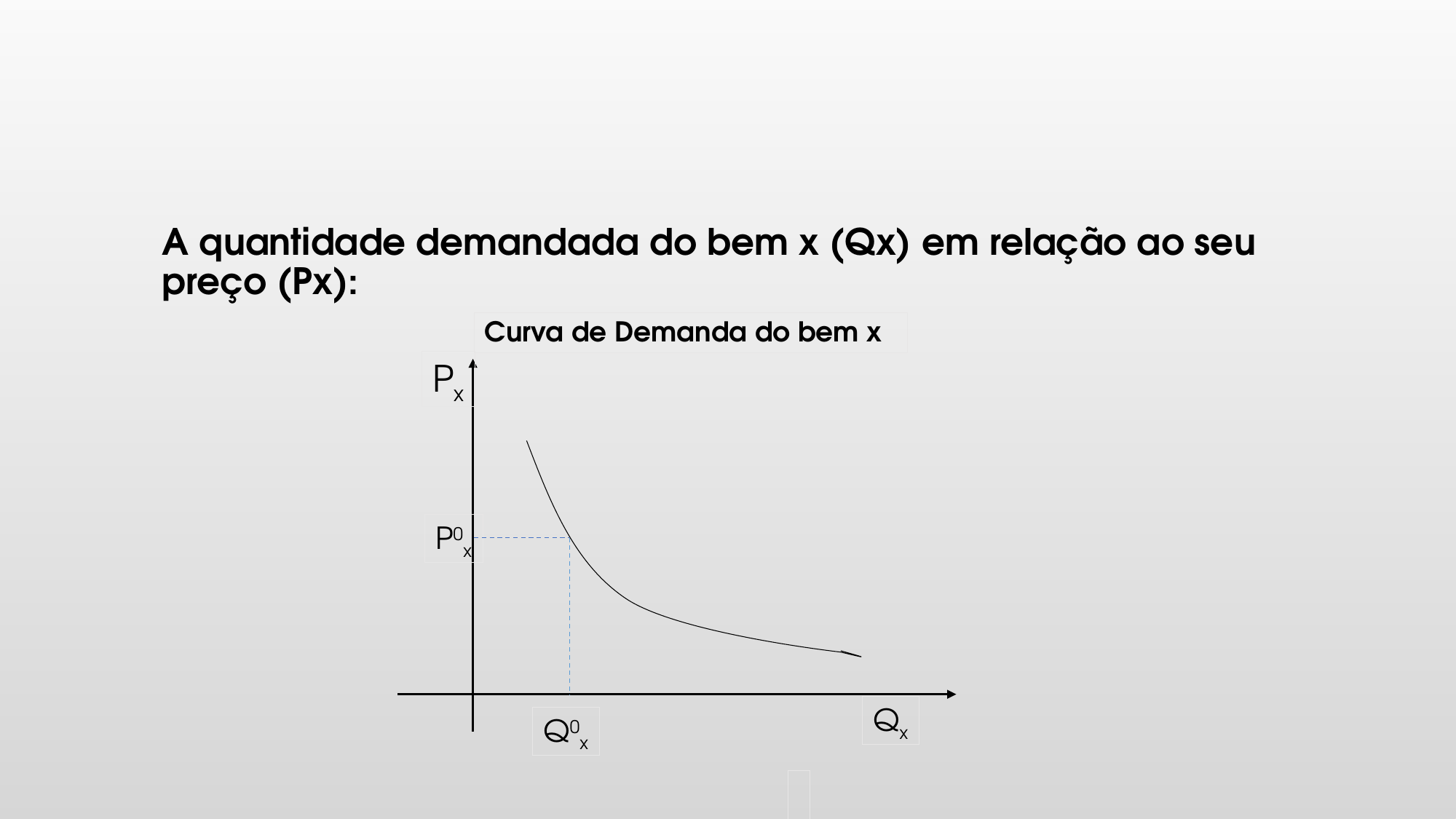

#
A quantidade demandada do bem x (Qx) em relação ao seu preço (Px):

Curva de Demanda do bem x
Px

P0x
Qx
Q0x